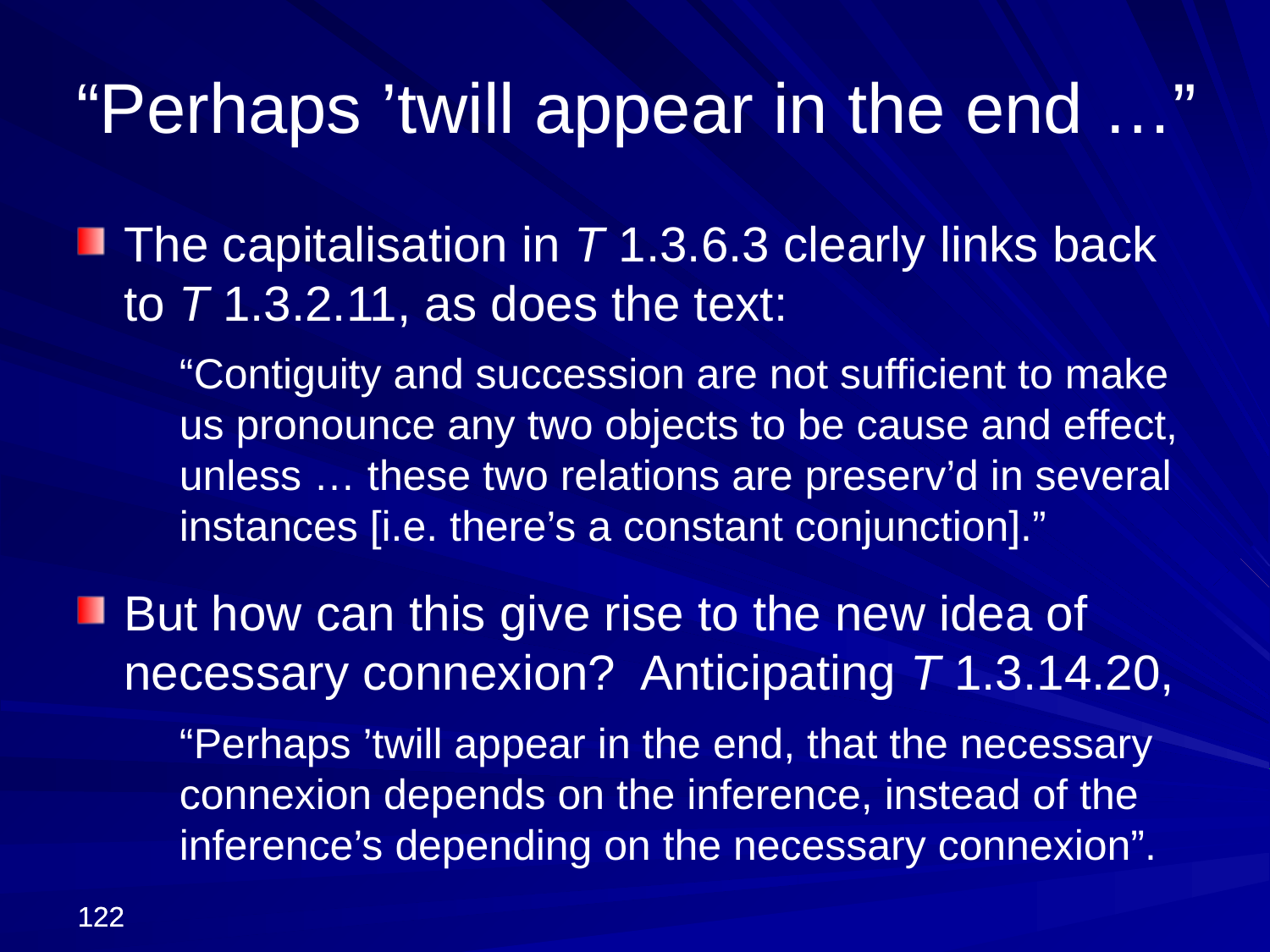

“Perhaps ’twill appear in the end …”
The capitalisation in T 1.3.6.3 clearly links back to T 1.3.2.11, as does the text:
	“Contiguity and succession are not sufficient to make us pronounce any two objects to be cause and effect, unless … these two relations are preserv’d in several instances [i.e. there’s a constant conjunction].”
But how can this give rise to the new idea of necessary connexion?  Anticipating T 1.3.14.20,
	“Perhaps ’twill appear in the end, that the necessary connexion depends on the inference, instead of the inference’s depending on the necessary connexion”.
122
122